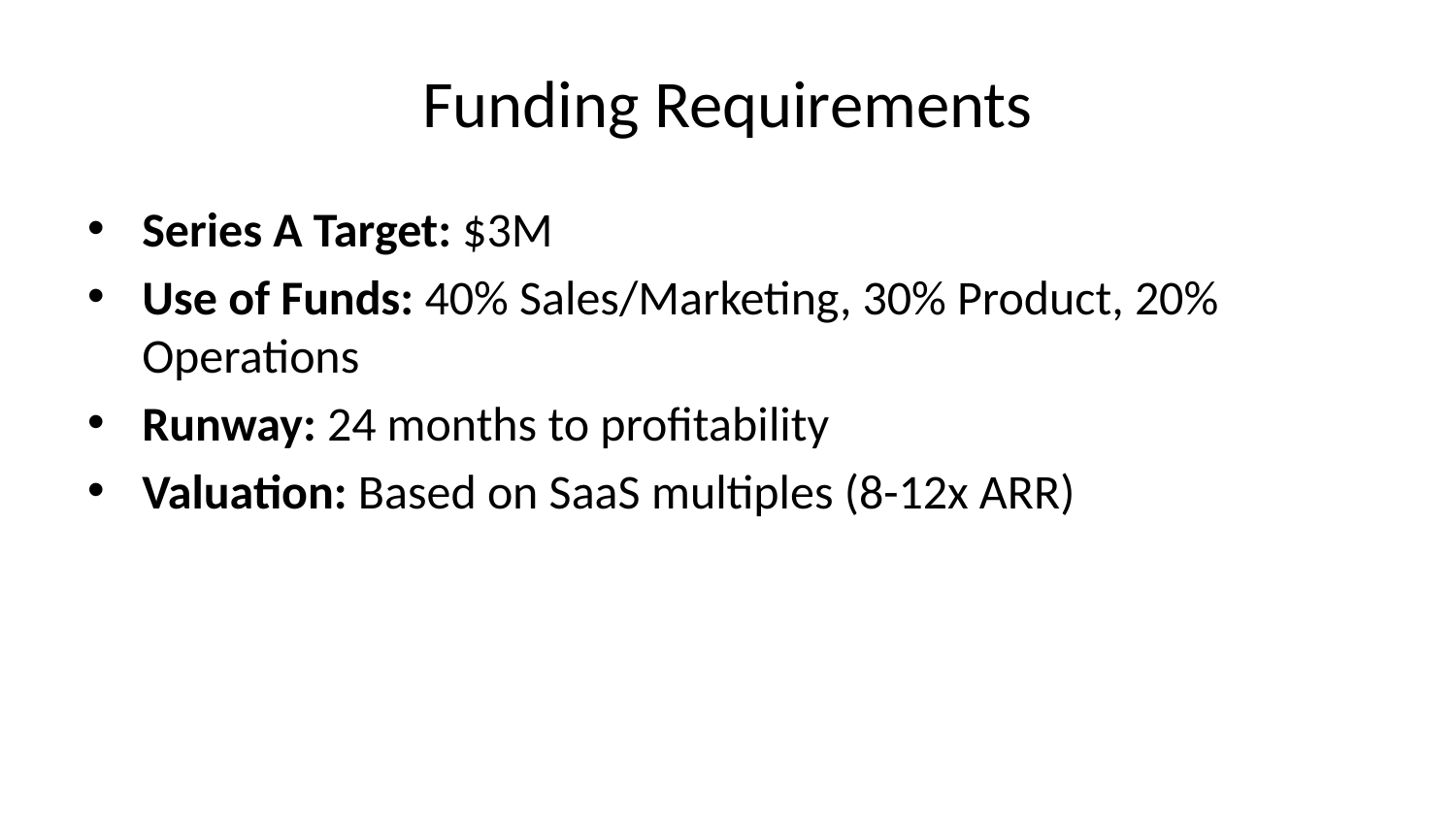

# Funding Requirements
Series A Target: $3M
Use of Funds: 40% Sales/Marketing, 30% Product, 20% Operations
Runway: 24 months to profitability
Valuation: Based on SaaS multiples (8-12x ARR)